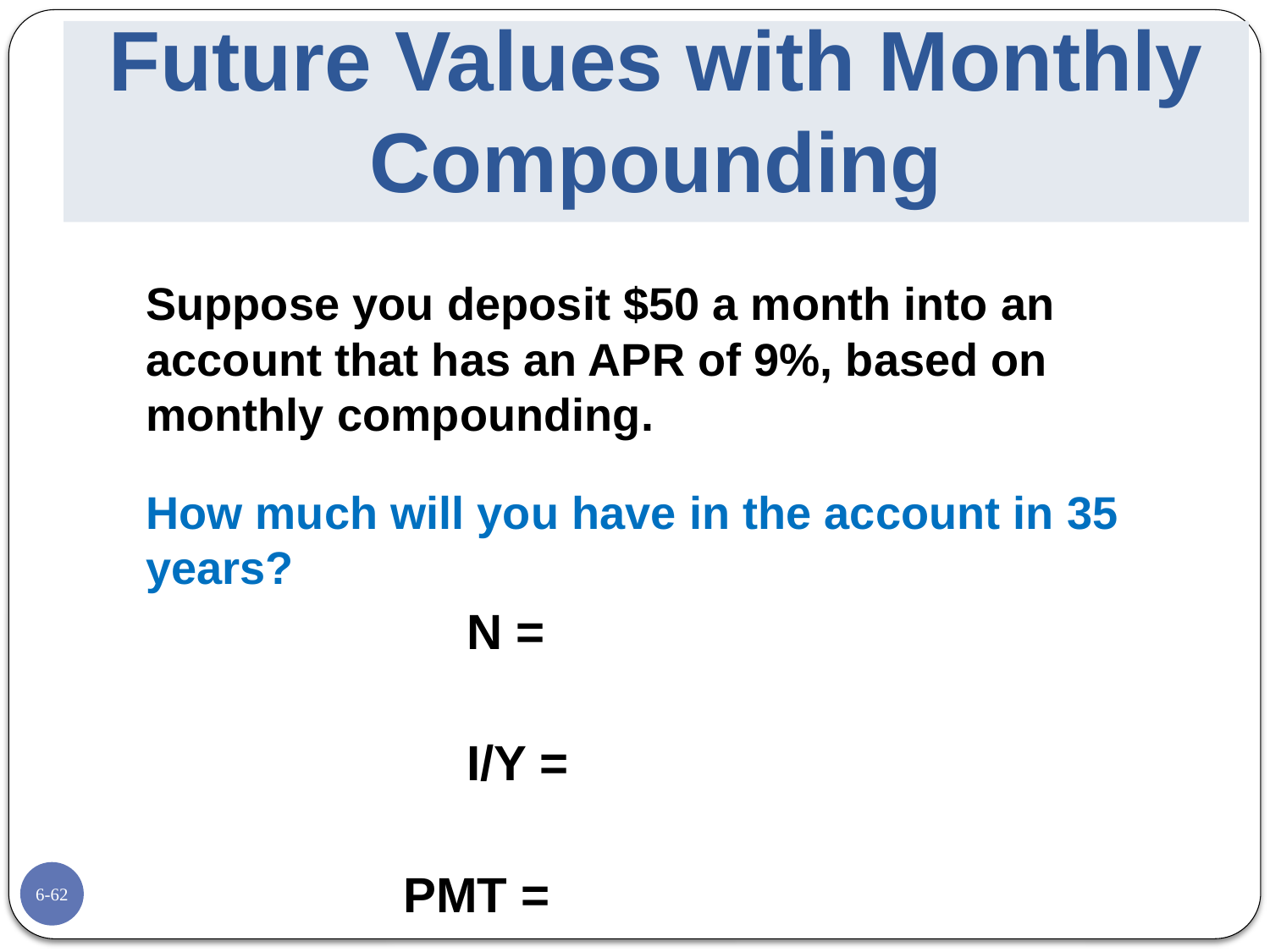

# Future Values with Monthly Compounding
	Suppose you deposit $50 a month into an account that has an APR of 9%, based on monthly compounding.

	How much will you have in the account in 35 years?
N =

I/Y =

PMT =

CPT FV =
6-62